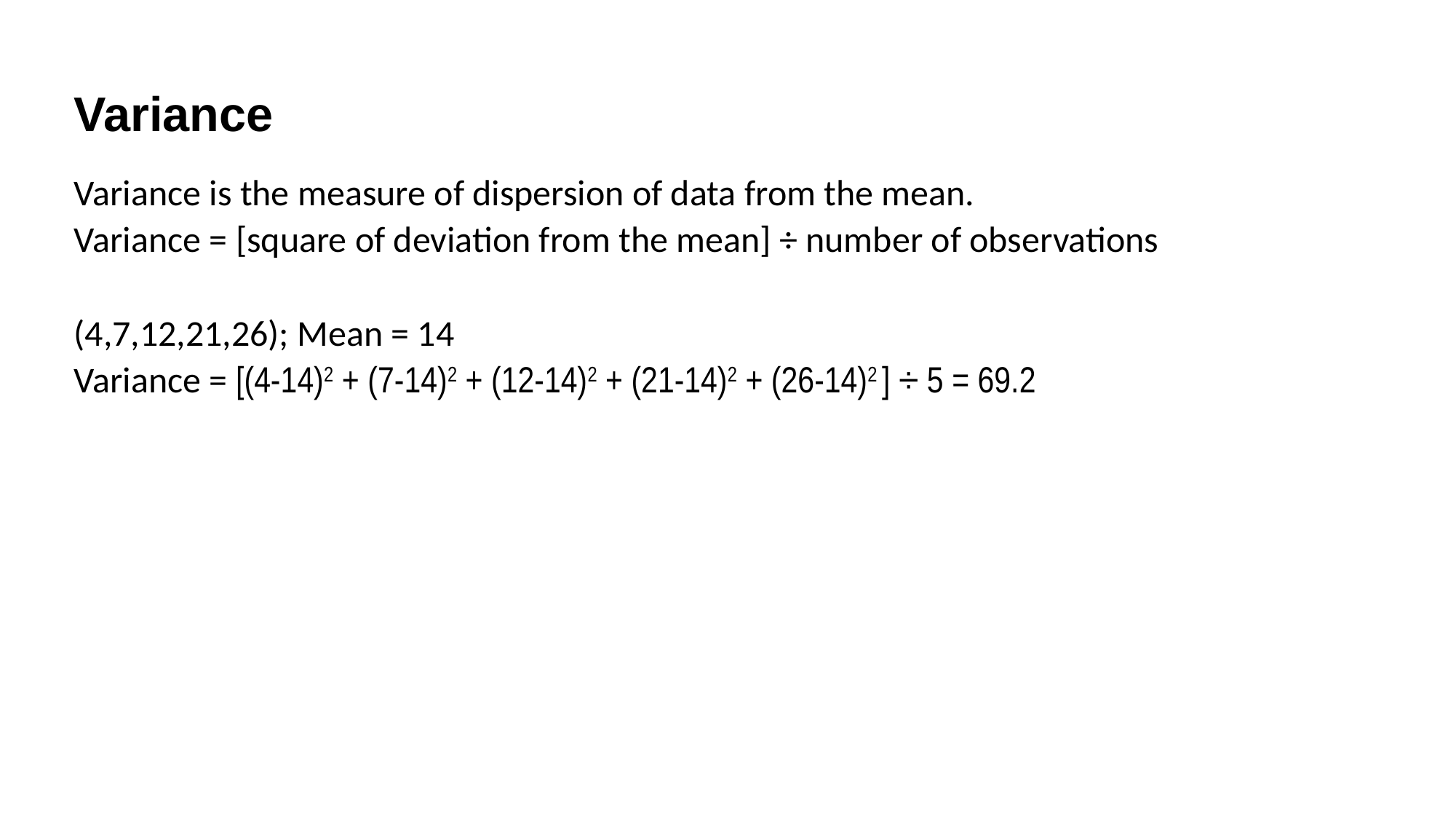

# Variance
Variance is the measure of dispersion of data from the mean.
Variance = [square of deviation from the mean] ÷ number of observations

(4,7,12,21,26); Mean = 14
Variance = [(4-14)2 + (7-14)2 + (12-14)2 + (21-14)2 + (26-14)2 ] ÷ 5 = 69.2